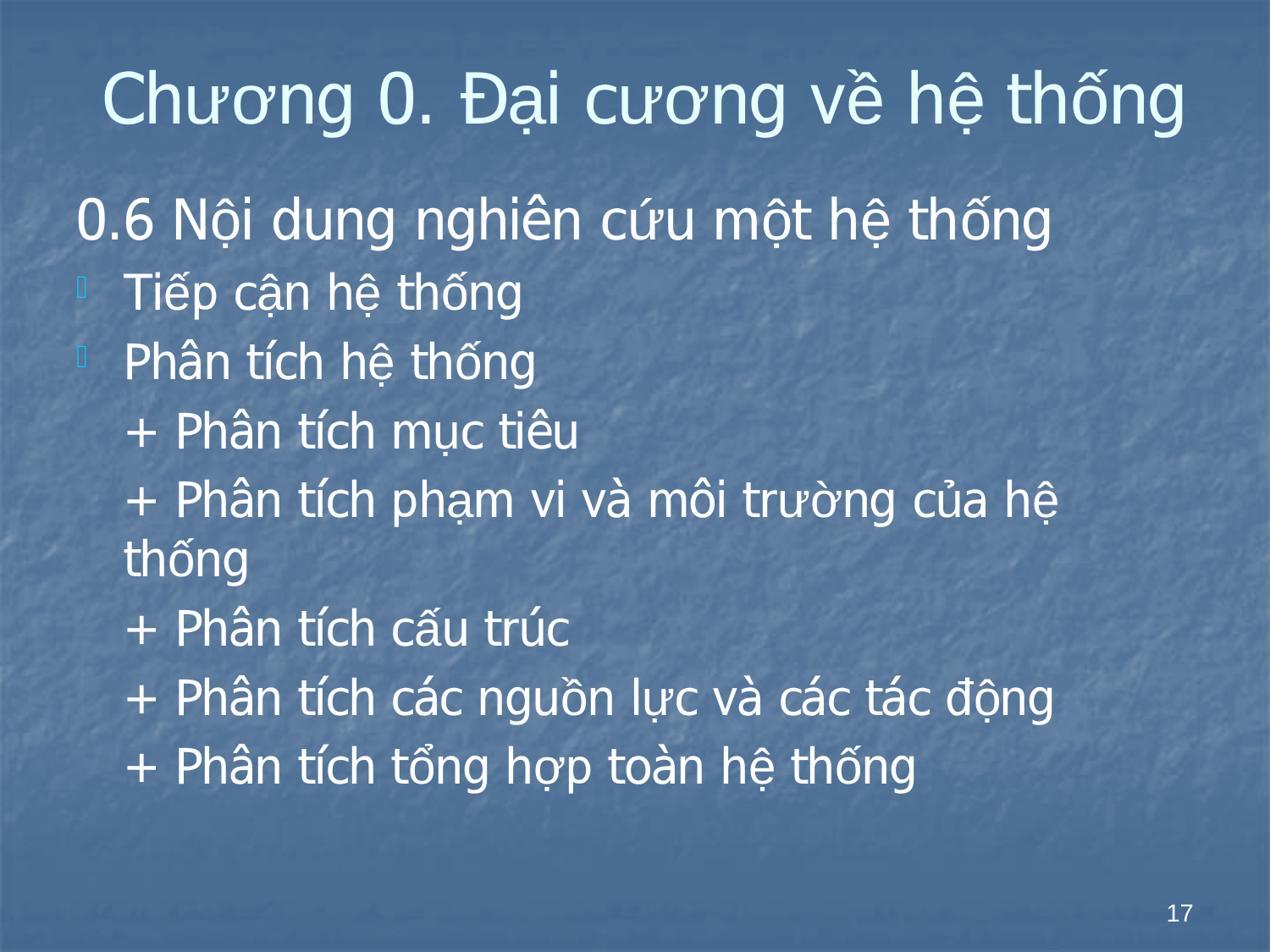

# Chương 0. Đại cương về hệ thống
0.6 Nội dung nghiên cứu một hệ thống
Tiếp cận hệ thống
Phân tích hệ thống
	+ Phân tích mục tiêu
	+ Phân tích phạm vi và môi trường của hệ thống
	+ Phân tích cấu trúc
	+ Phân tích các nguồn lực và các tác động
	+ Phân tích tổng hợp toàn hệ thống
17